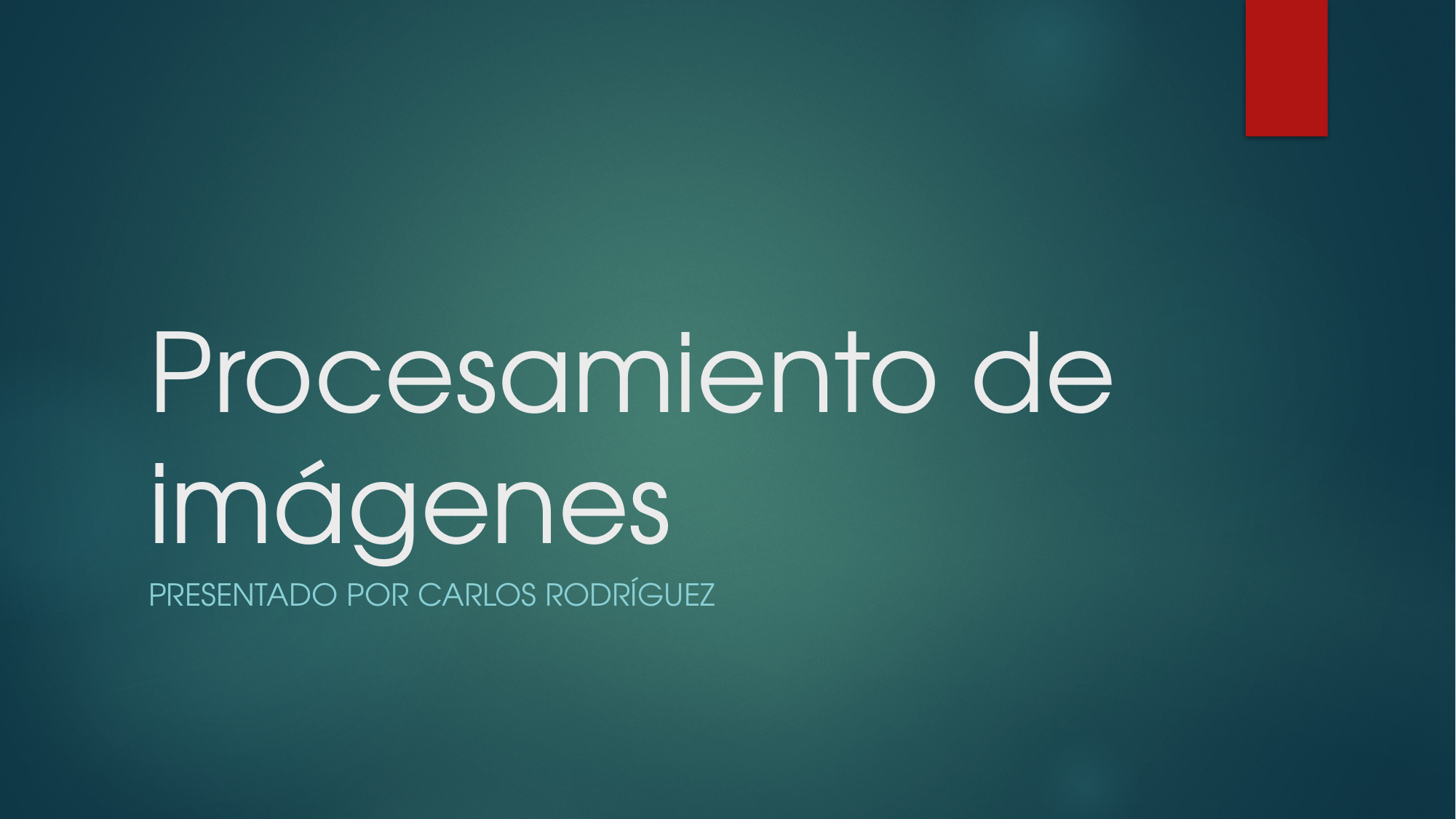

# Procesamiento de imágenes
Presentado por Carlos Rodríguez